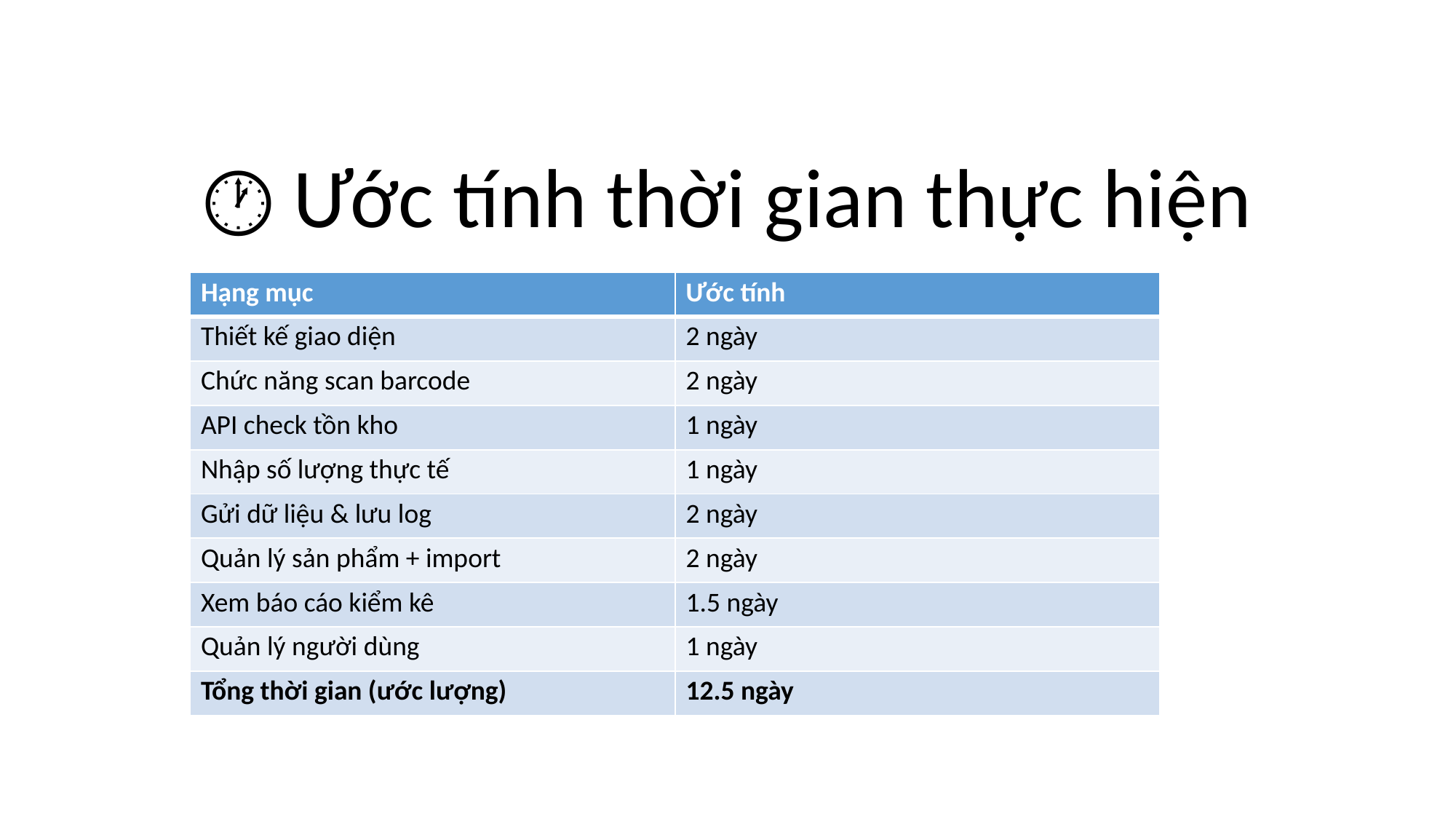

# 🕐 Ước tính thời gian thực hiện

| Hạng mục | Ước tính |
| --- | --- |
| Thiết kế giao diện | 2 ngày |
| Chức năng scan barcode | 2 ngày |
| API check tồn kho | 1 ngày |
| Nhập số lượng thực tế | 1 ngày |
| Gửi dữ liệu & lưu log | 2 ngày |
| Quản lý sản phẩm + import | 2 ngày |
| Xem báo cáo kiểm kê | 1.5 ngày |
| Quản lý người dùng | 1 ngày |
| Tổng thời gian (ước lượng) | 12.5 ngày |